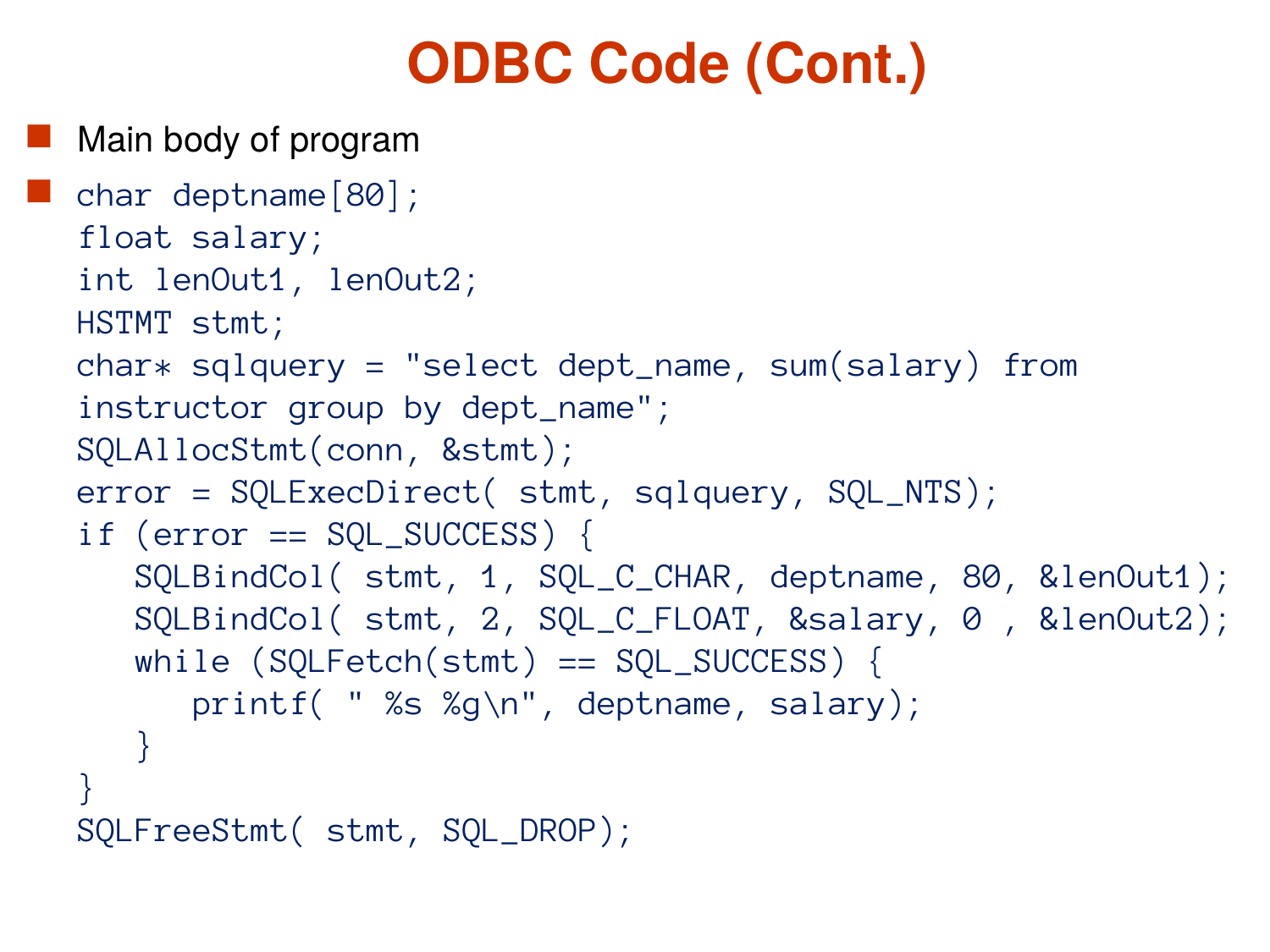

# ODBC Code (Cont.)
Main body of program
char deptname[80];
float salary;
int lenOut1, lenOut2;
HSTMT stmt;
char* sqlquery = "select dept_name, sum(salary) from instructor group by dept_name";
SQLAllocStmt(conn, &stmt);
error = SQLExecDirect( stmt, sqlquery, SQL_NTS);
if (error == SQL_SUCCESS) {
   SQLBindCol( stmt, 1, SQL_C_CHAR, deptname, 80, &lenOut1);
   SQLBindCol( stmt, 2, SQL_C_FLOAT, &salary, 0 , &lenOut2);
   while (SQLFetch(stmt) == SQL_SUCCESS) {
      printf( " %s %g\n", deptname, salary);
   }
}
SQLFreeStmt( stmt, SQL_DROP);